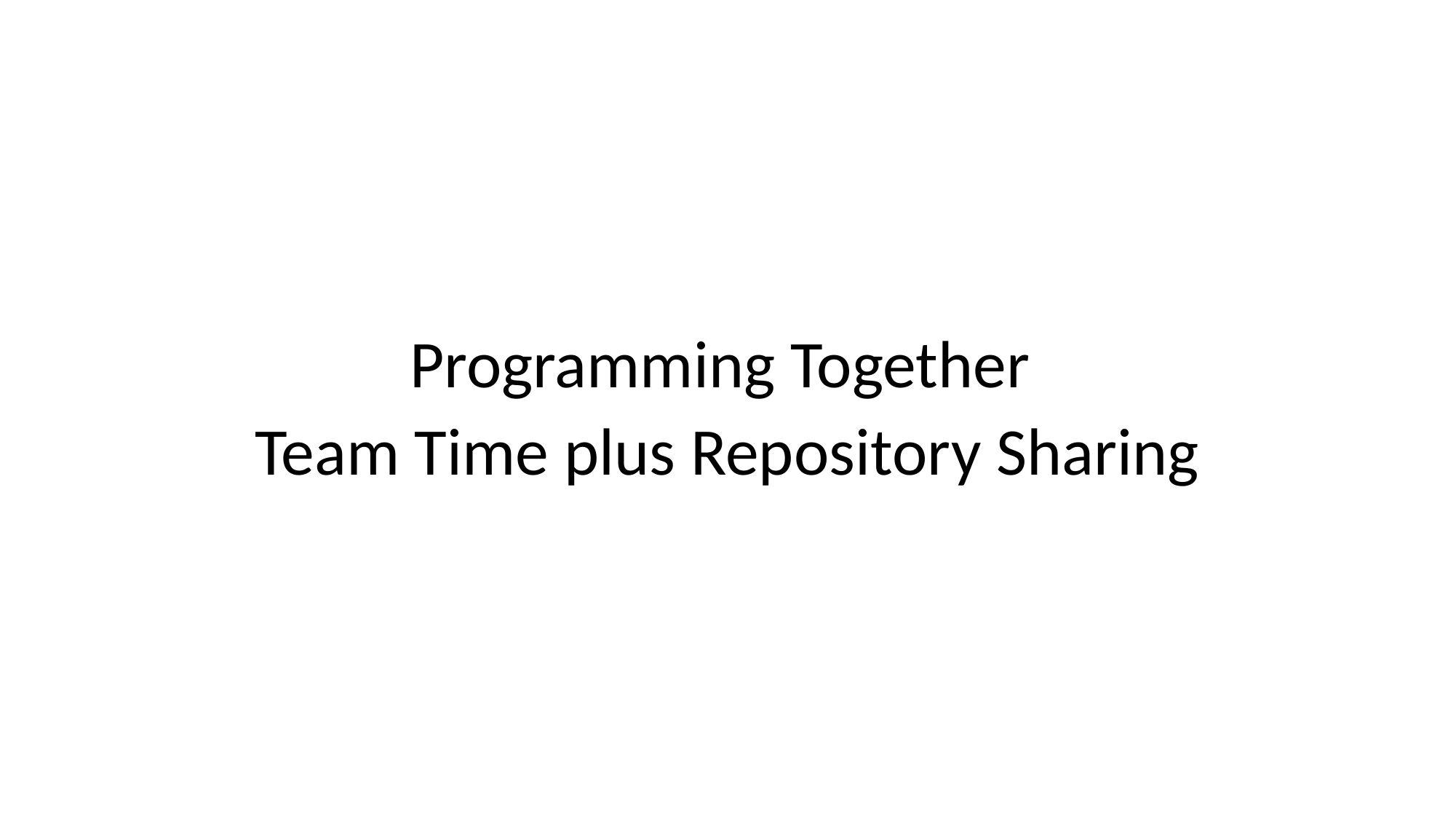

Programming Together
Team Time plus Repository Sharing